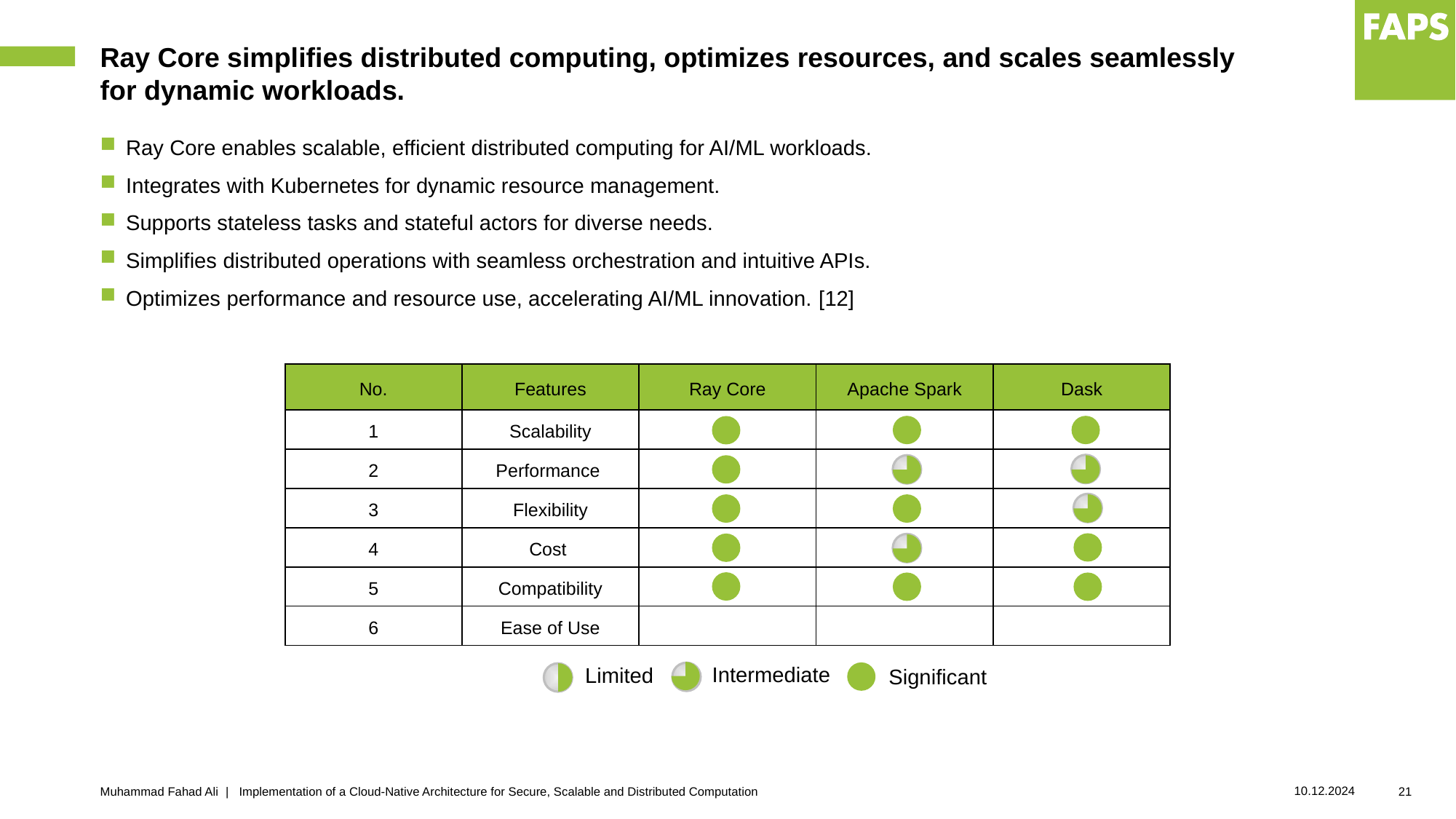

# Ray Core simplifies distributed computing, optimizes resources, and scales seamlessly for dynamic workloads.
Ray Core enables scalable, efficient distributed computing for AI/ML workloads.
Integrates with Kubernetes for dynamic resource management.
Supports stateless tasks and stateful actors for diverse needs.
Simplifies distributed operations with seamless orchestration and intuitive APIs.
Optimizes performance and resource use, accelerating AI/ML innovation. [12]
| No. | Features | Ray Core | Apache Spark | Dask |
| --- | --- | --- | --- | --- |
| 1 | Scalability |  |  |  |
| 2 | Performance |  |  |  |
| 3 | Flexibility |  |  |  |
| 4 | Cost |  |  |  |
| 5 | Compatibility |  |  |  |
| 6 | Ease of Use |  |  |  |

Intermediate
Limited

Significant
10.12.2024
Muhammad Fahad Ali  |   Implementation of a Cloud-Native Architecture for Secure, Scalable and Distributed Computation
21